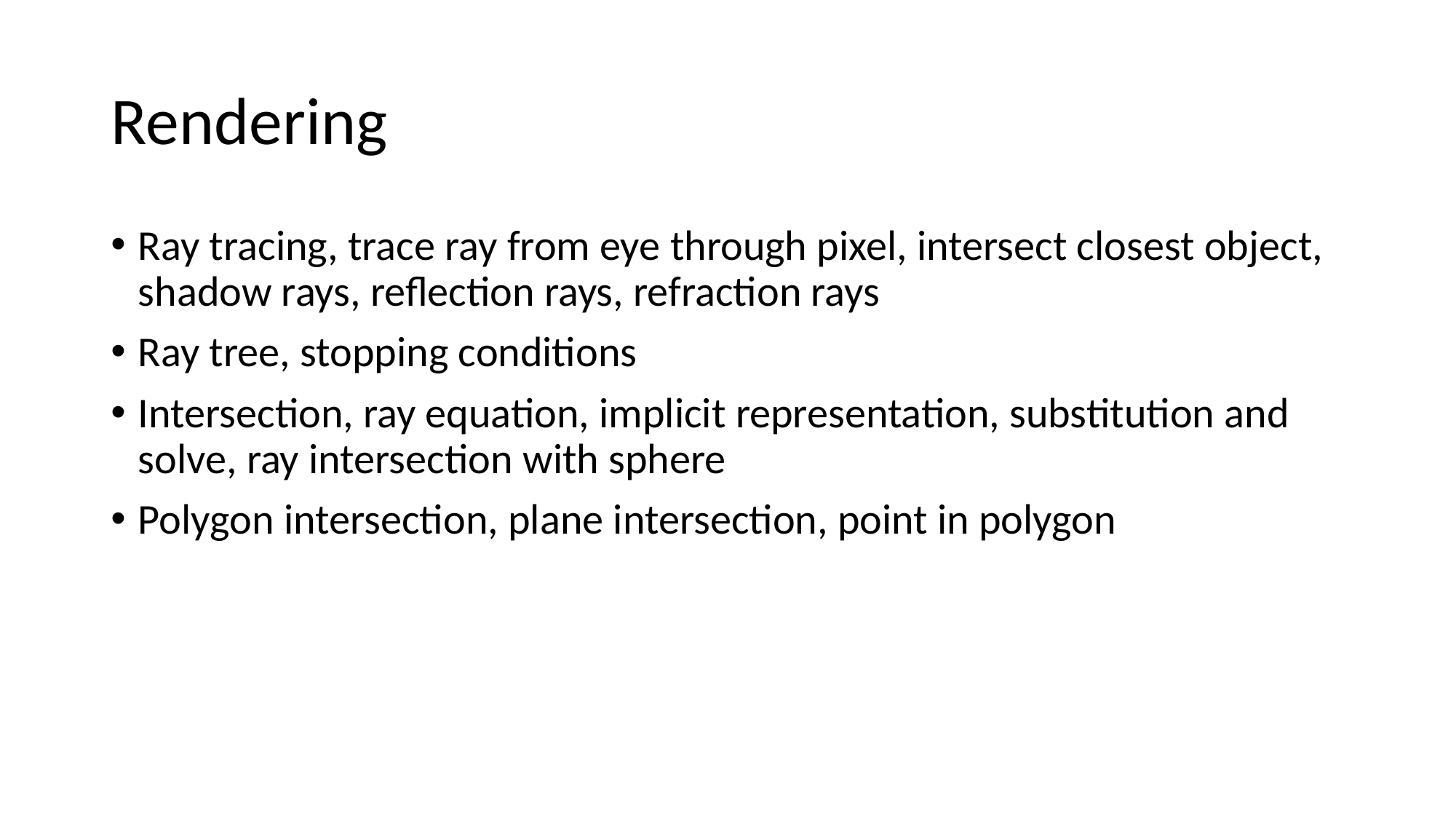

# Rendering
Ray tracing, trace ray from eye through pixel, intersect closest object, shadow rays, reflection rays, refraction rays
Ray tree, stopping conditions
Intersection, ray equation, implicit representation, substitution and solve, ray intersection with sphere
Polygon intersection, plane intersection, point in polygon